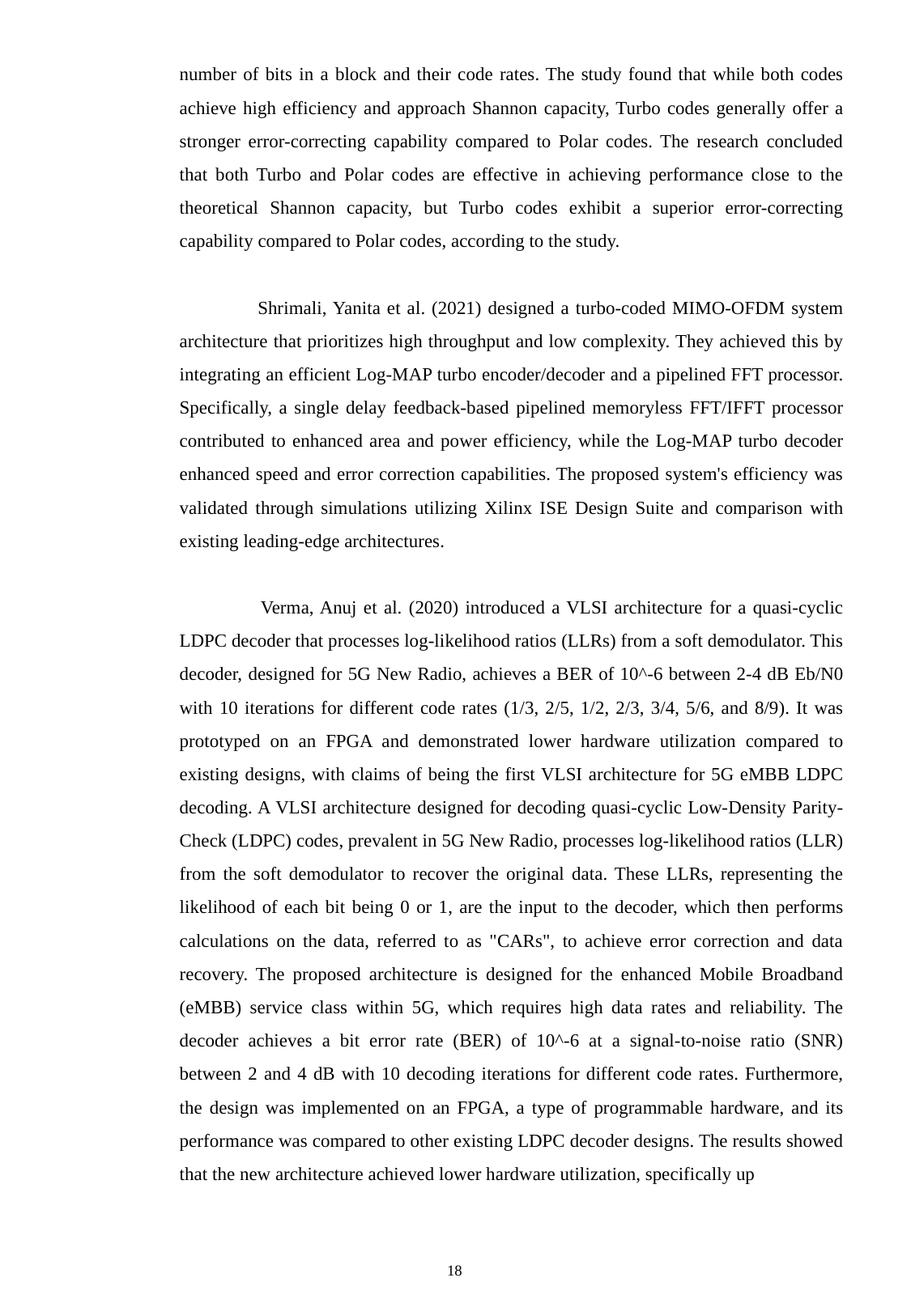

number of bits in a block and their code rates. The study found that while both codes achieve high efficiency and approach Shannon capacity, Turbo codes generally offer a stronger error-correcting capability compared to Polar codes. The research concluded that both Turbo and Polar codes are effective in achieving performance close to the theoretical Shannon capacity, but Turbo codes exhibit a superior error-correcting capability compared to Polar codes, according to the study.

            Shrimali, Yanita et al. (2021) designed a turbo-coded MIMO-OFDM system architecture that prioritizes high throughput and low complexity. They achieved this by integrating an efficient Log-MAP turbo encoder/decoder and a pipelined FFT processor. Specifically, a single delay feedback-based pipelined memoryless FFT/IFFT processor contributed to enhanced area and power efficiency, while the Log-MAP turbo decoder enhanced speed and error correction capabilities. The proposed system's efficiency was validated through simulations utilizing Xilinx ISE Design Suite and comparison with existing leading-edge architectures.

            Verma, Anuj et al. (2020) introduced a VLSI architecture for a quasi-cyclic LDPC decoder that processes log-likelihood ratios (LLRs) from a soft demodulator. This decoder, designed for 5G New Radio, achieves a BER of 10^-6 between 2-4 dB Eb/N0 with 10 iterations for different code rates (1/3, 2/5, 1/2, 2/3, 3/4, 5/6, and 8/9). It was prototyped on an FPGA and demonstrated lower hardware utilization compared to existing designs, with claims of being the first VLSI architecture for 5G eMBB LDPC decoding. A VLSI architecture designed for decoding quasi-cyclic Low-Density Parity-Check (LDPC) codes, prevalent in 5G New Radio, processes log-likelihood ratios (LLR) from the soft demodulator to recover the original data. These LLRs, representing the likelihood of each bit being 0 or 1, are the input to the decoder, which then performs calculations on the data, referred to as "CARs", to achieve error correction and data recovery. The proposed architecture is designed for the enhanced Mobile Broadband (eMBB) service class within 5G, which requires high data rates and reliability. The decoder achieves a bit error rate (BER) of 10^-6 at a signal-to-noise ratio (SNR) between 2 and 4 dB with 10 decoding iterations for different code rates. Furthermore, the design was implemented on an FPGA, a type of programmable hardware, and its performance was compared to other existing LDPC decoder designs. The results showed that the new architecture achieved lower hardware utilization, specifically up
18